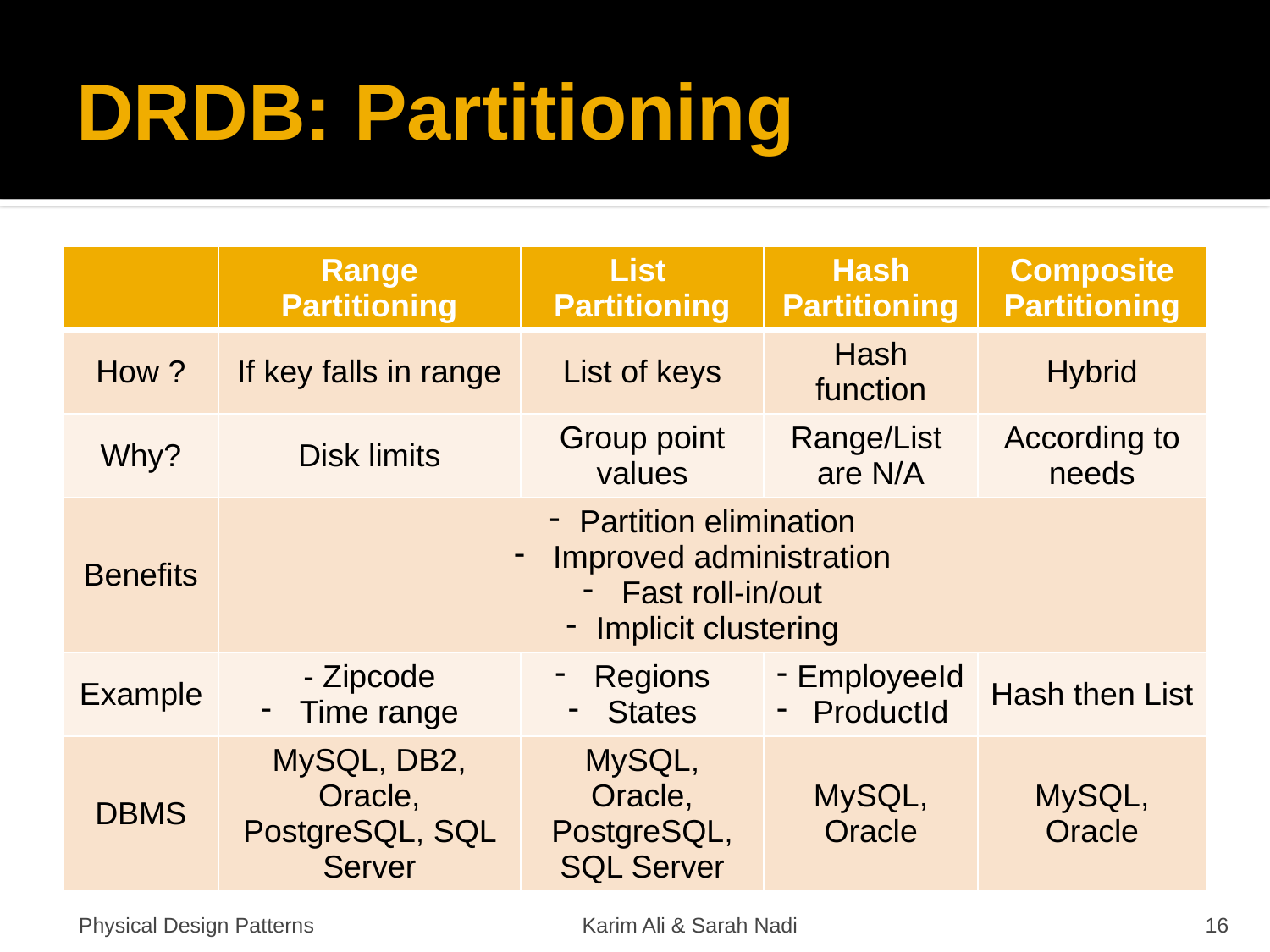

# DRDB: Partitioning
|  | Range Partitioning | List Partitioning | Hash Partitioning | Composite Partitioning |
| --- | --- | --- | --- | --- |
| How ? | If key falls in range | List of keys | Hash function | Hybrid |
| Why? | Disk limits | Group point values | Range/List are N/A | According to needs |
| Benefits | Partition elimination Improved administration Fast roll-in/out Implicit clustering |  |  |  |
| Example | - Zipcode Time range | Regions States | EmployeeId ProductId | Hash then List |
| DBMS | MySQL, DB2, Oracle, PostgreSQL, SQL Server | MySQL, Oracle, PostgreSQL, SQL Server | MySQL, Oracle | MySQL, Oracle |
Physical Design Patterns
Karim Ali & Sarah Nadi
16